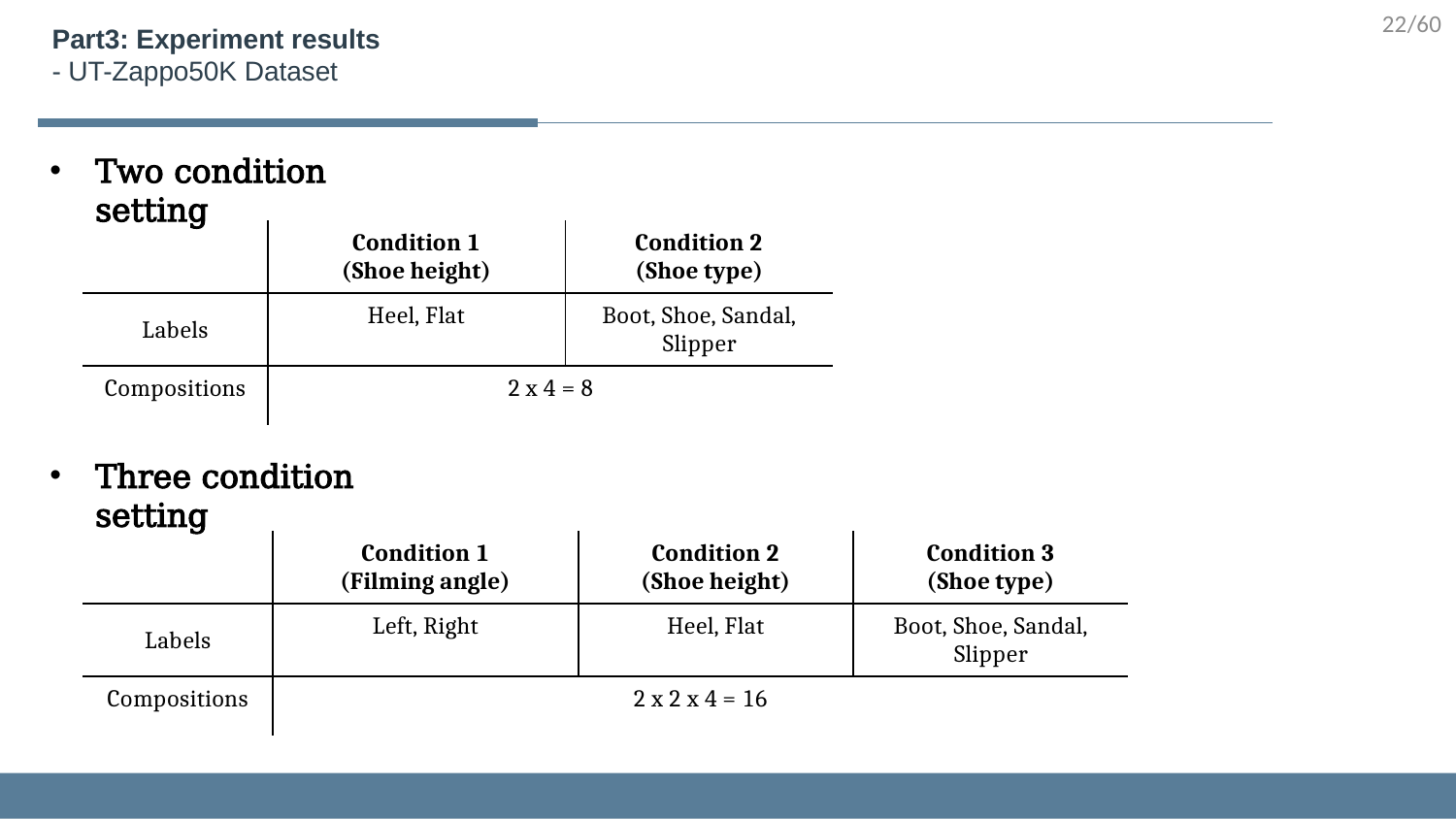

22
/60
Part3: Experiment results
- UT-Zappo50K Dataset
Two condition setting
|  | Condition 1 (Shoe height) | Condition 2 (Shoe type) |
| --- | --- | --- |
| Labels | Heel, Flat | Boot, Shoe, Sandal, Slipper |
| Compositions | 2 x 4 = 8 |  |
Three condition setting
|  | Condition 1 (Filming angle) | Condition 2 (Shoe height) | Condition 3 (Shoe type) |
| --- | --- | --- | --- |
| Labels | Left, Right | Heel, Flat | Boot, Shoe, Sandal, Slipper |
| Compositions | 2 x 2 x 4 = 16 |  |  |